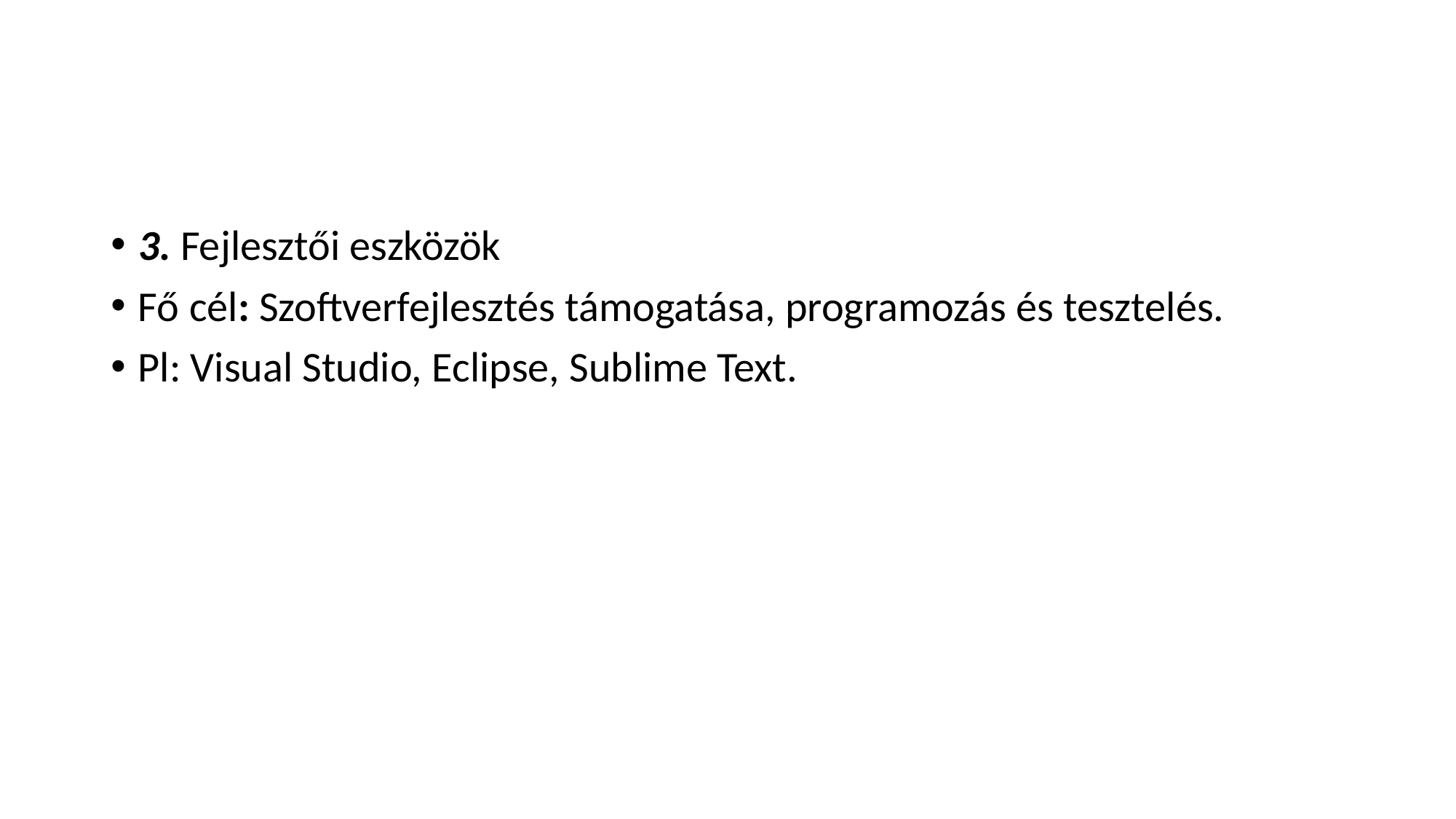

#
3. Fejlesztői eszközök
Fő cél: Szoftverfejlesztés támogatása, programozás és tesztelés.
Pl: Visual Studio, Eclipse, Sublime Text.